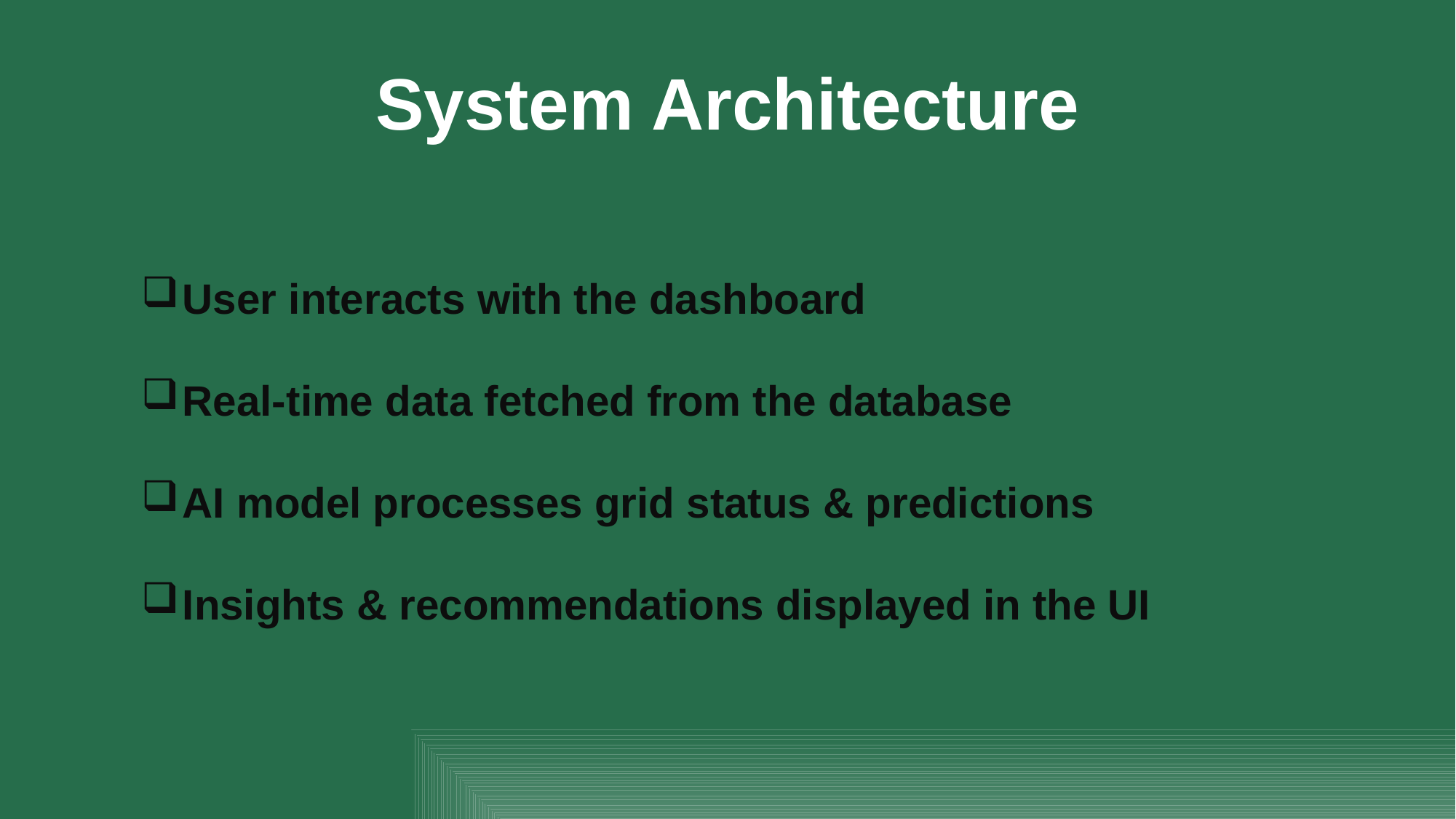

# System Architecture
User interacts with the dashboard

Real-time data fetched from the database

AI model processes grid status & predictions

Insights & recommendations displayed in the UI